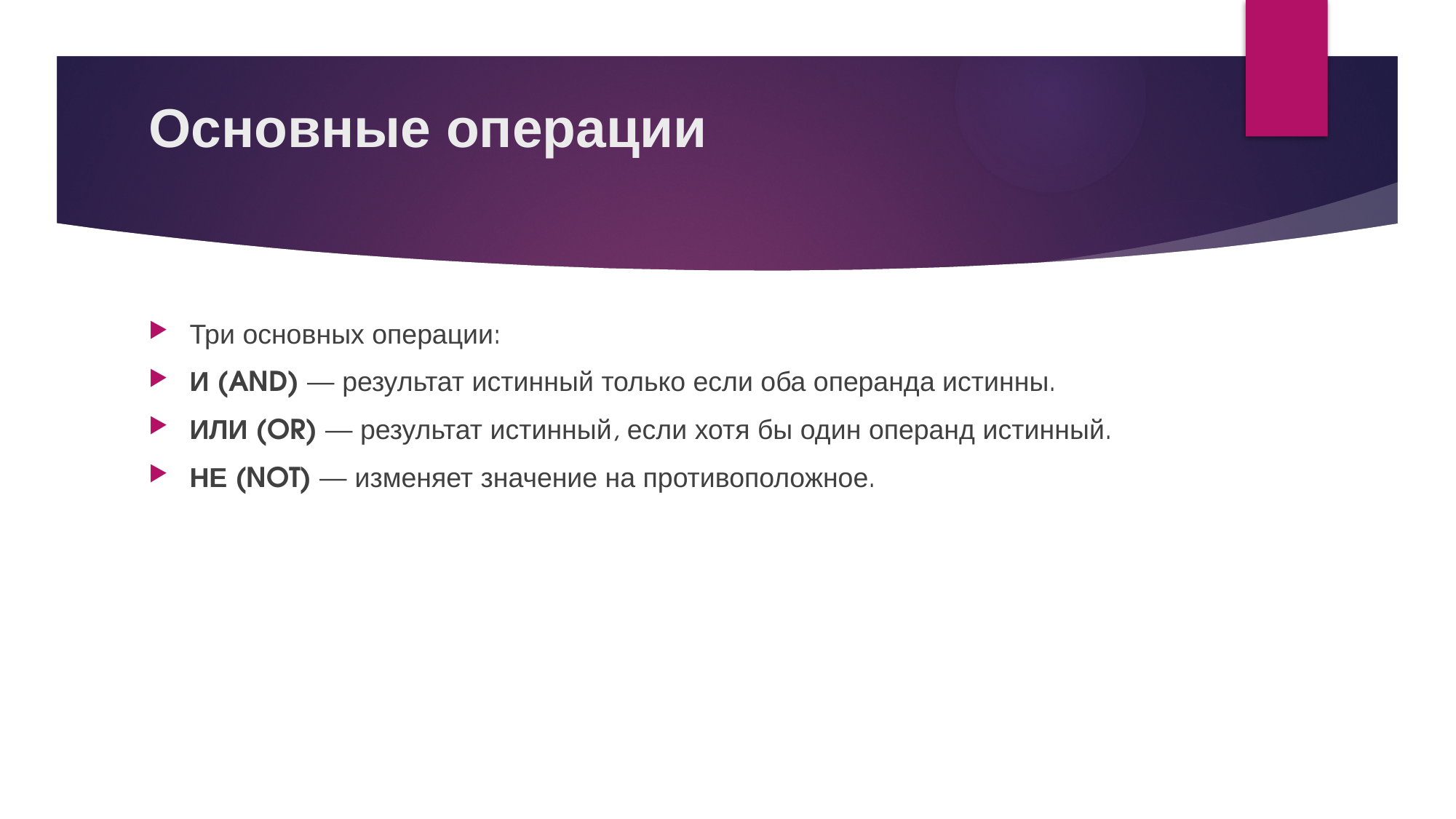

# Основные операции
Три основных операции:
И (AND) — результат истинный только если оба операнда истинны.
ИЛИ (OR) — результат истинный, если хотя бы один операнд истинный.
НЕ (NOT) — изменяет значение на противоположное.